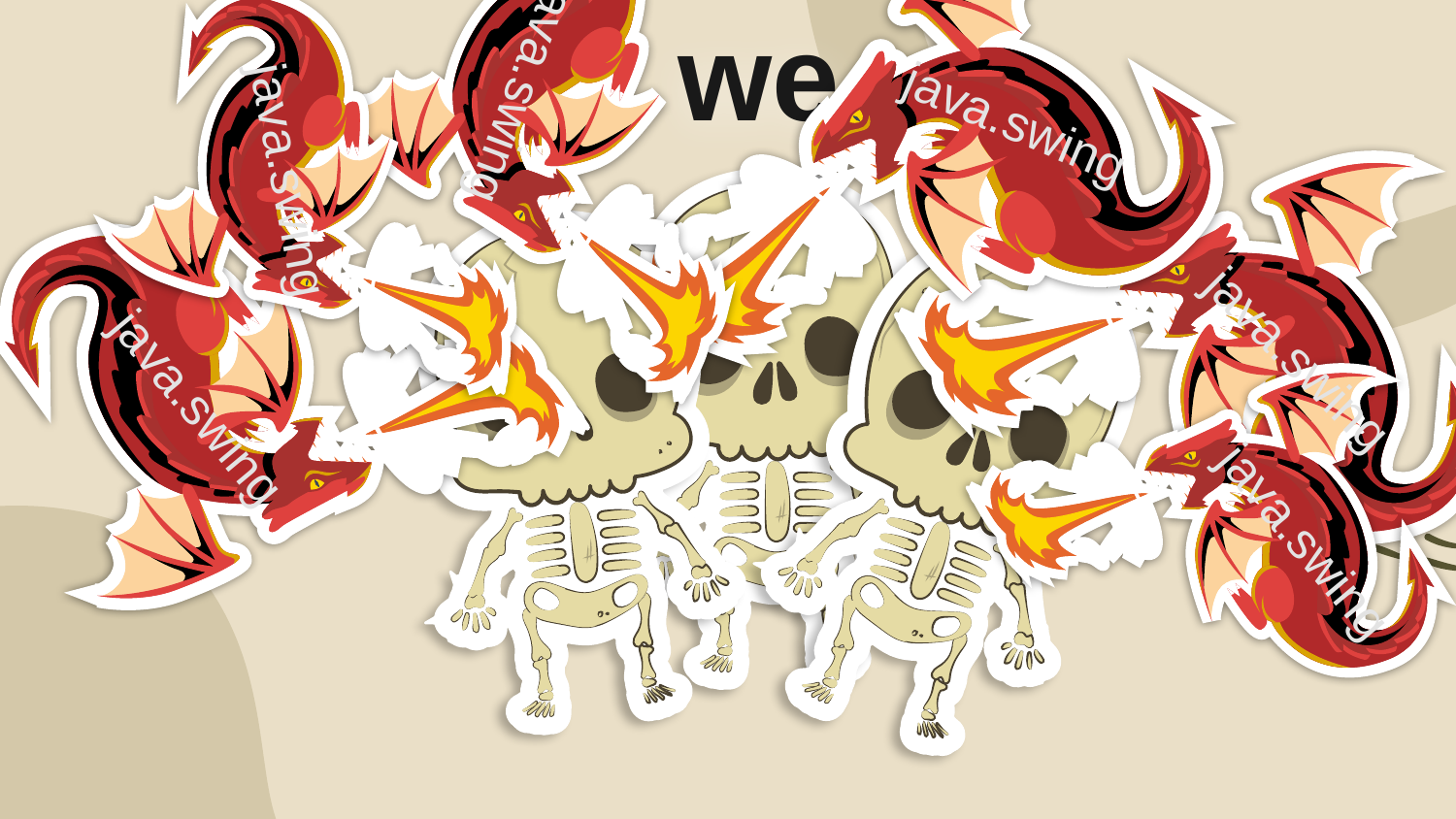

# we

java.swing
java.swing

java.swing

java.swing
java.swing
java.swing